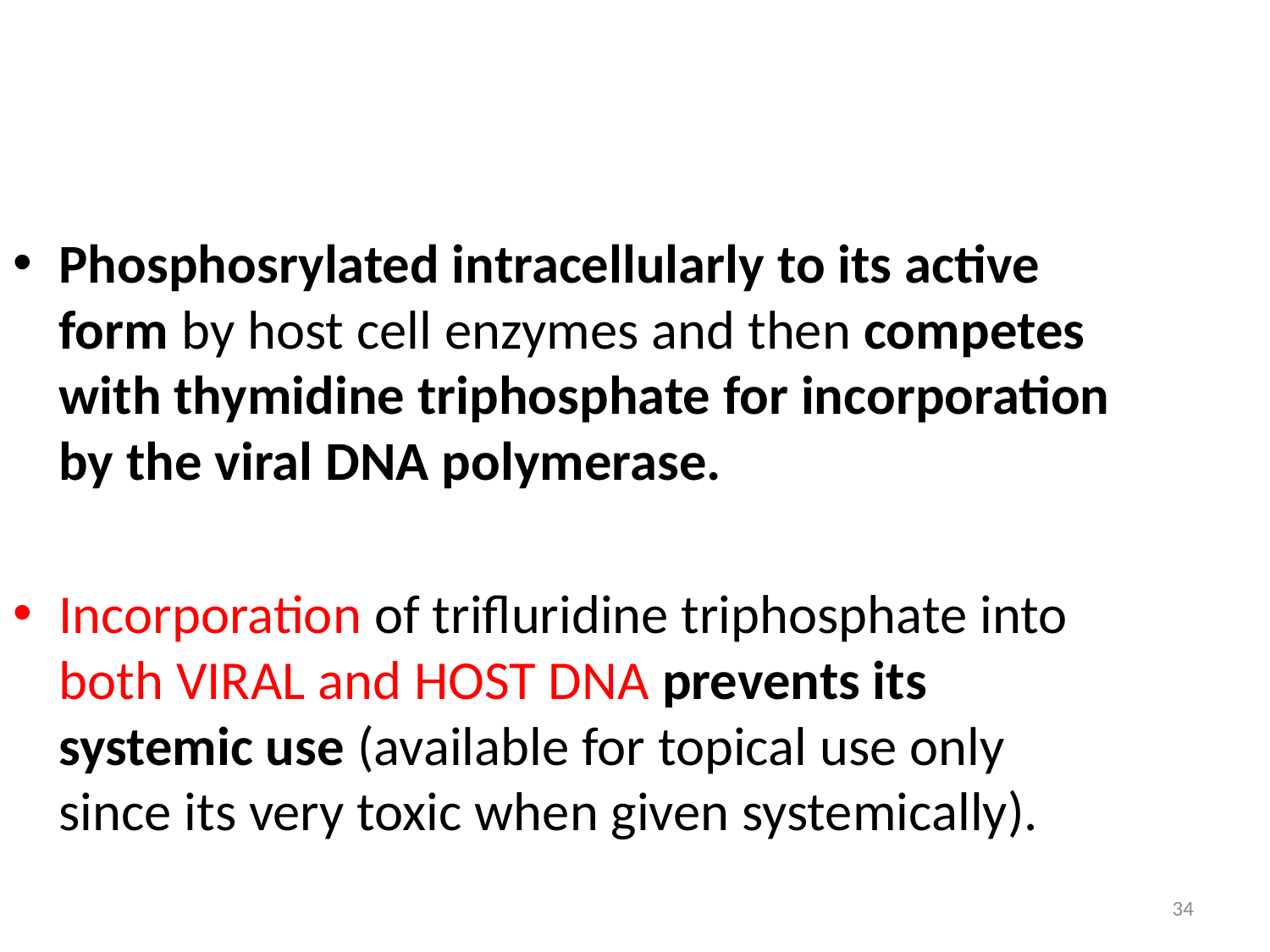

Phosphosrylated intracellularly to its active form by host cell enzymes and then competes with thymidine triphosphate for incorporation by the viral DNA polymerase.

Incorporation of trifluridine triphosphate into both VIRAL and HOST DNA prevents its systemic use (available for topical use only since its very toxic when given systemically).
34